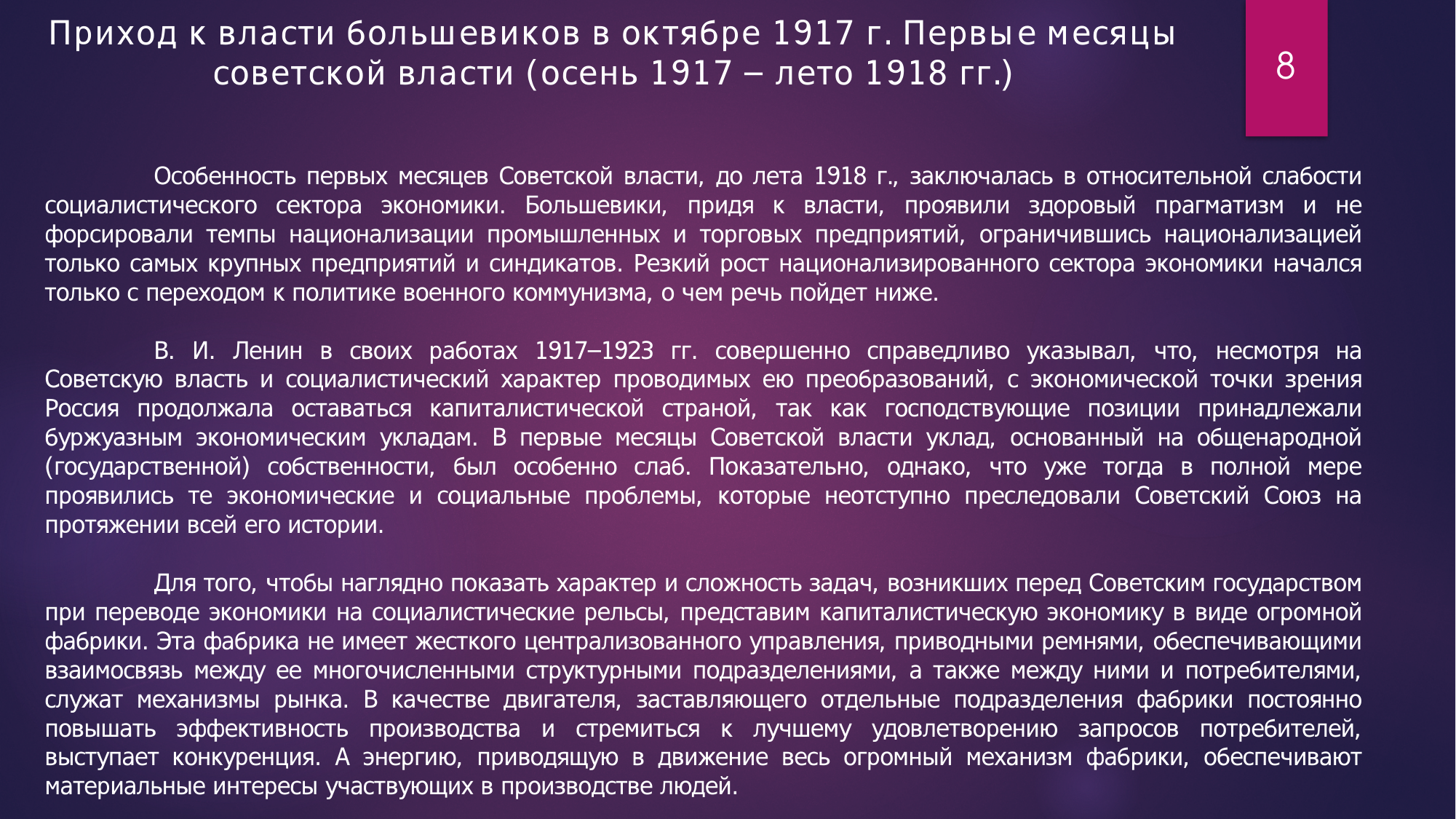

Приход к власти большевиков в октябре 1917 г. Первые месяцы советской власти (осень 1917 – лето 1918 гг.)
8
	Особенность первых месяцев Советской власти, до лета 1918 г., заключалась в относительной слабости социалистического сектора экономики. Большевики, придя к власти, проявили здоровый прагматизм и не форсировали темпы национализации промышленных и торговых предприятий, ограничившись национализацией только самых крупных предприятий и синдикатов. Резкий рост национализированного сектора экономики начался только с переходом к политике военного коммунизма, о чем речь пойдет ниже.

	В. И. Ленин в своих работах 1917–1923 гг. совершенно справедливо указывал, что, несмотря на Советскую власть и социалистический характер проводимых ею преобразований, с экономической точки зрения Россия продолжала оставаться капиталистической страной, так как господствующие позиции принадлежали буржуазным экономическим укладам. В первые месяцы Советской власти уклад, основанный на общенародной (государственной) собственности, был особенно слаб. Показательно, однако, что уже тогда в полной мере проявились те экономические и социальные проблемы, которые неотступно преследовали Советский Союз на протяжении всей его истории.

	Для того, чтобы наглядно показать характер и сложность задач, возникших перед Советским государством при переводе экономики на социалистические рельсы, представим капиталистическую экономику в виде огромной фабрики. Эта фабрика не имеет жесткого централизованного управления, приводными ремнями, обеспечивающими взаимосвязь между ее многочисленными структурными подразделениями, а также между ними и потребителями, служат механизмы рынка. В качестве двигателя, заставляющего отдельные подразделения фабрики постоянно повышать эффективность производства и стремиться к лучшему удовлетворению запросов потребителей, выступает конкуренция. А энергию, приводящую в движение весь огромный механизм фабрики, обеспечивают материальные интересы участвующих в производстве людей.